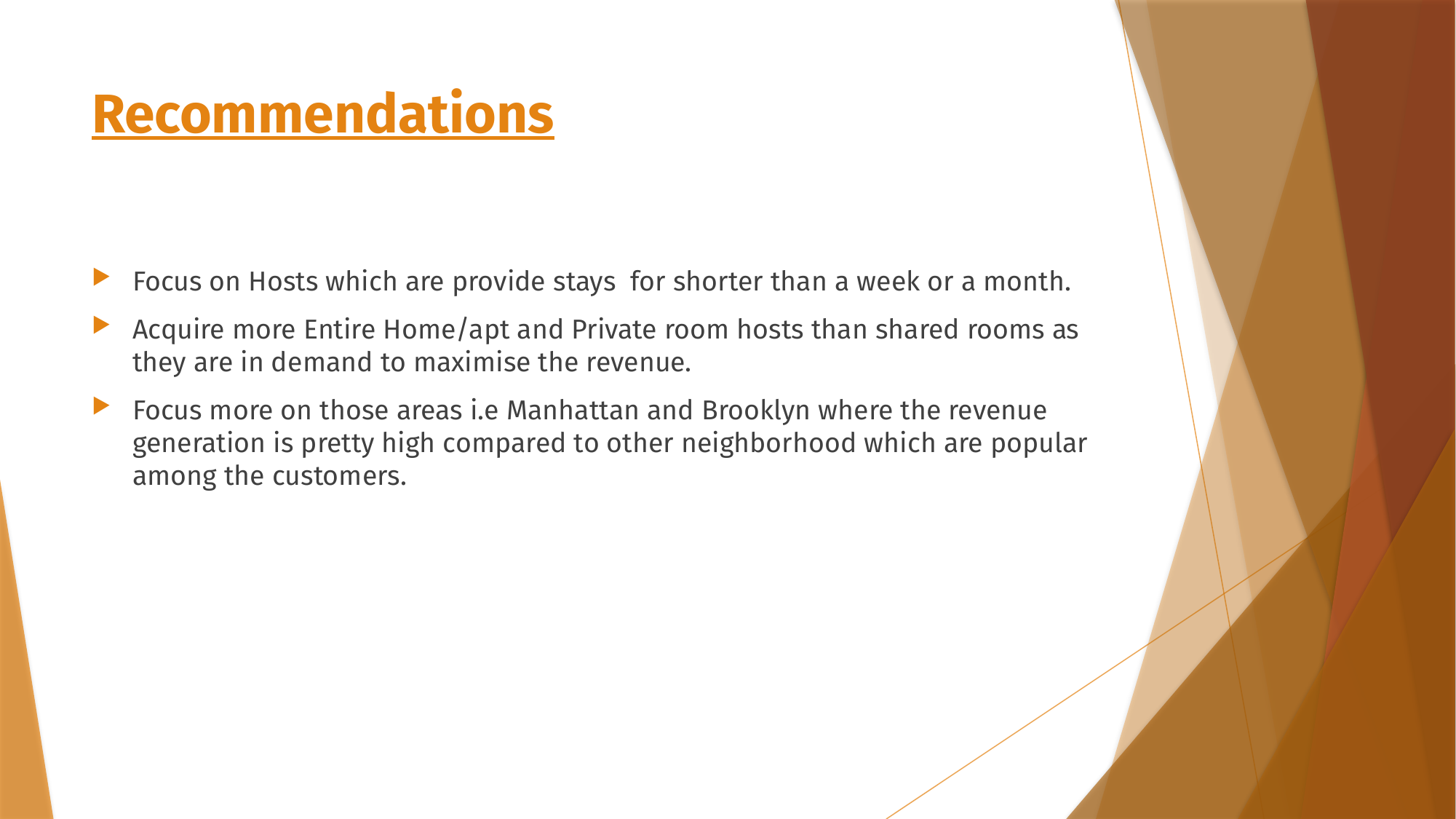

# Recommendations
Focus on Hosts which are provide stays  for shorter than a week or a month.
Acquire more Entire Home/apt and Private room hosts than shared rooms as they are in demand to maximise the revenue.
Focus more on those areas i.e Manhattan and Brooklyn where the revenue generation is pretty high compared to other neighborhood which are popular among the customers.